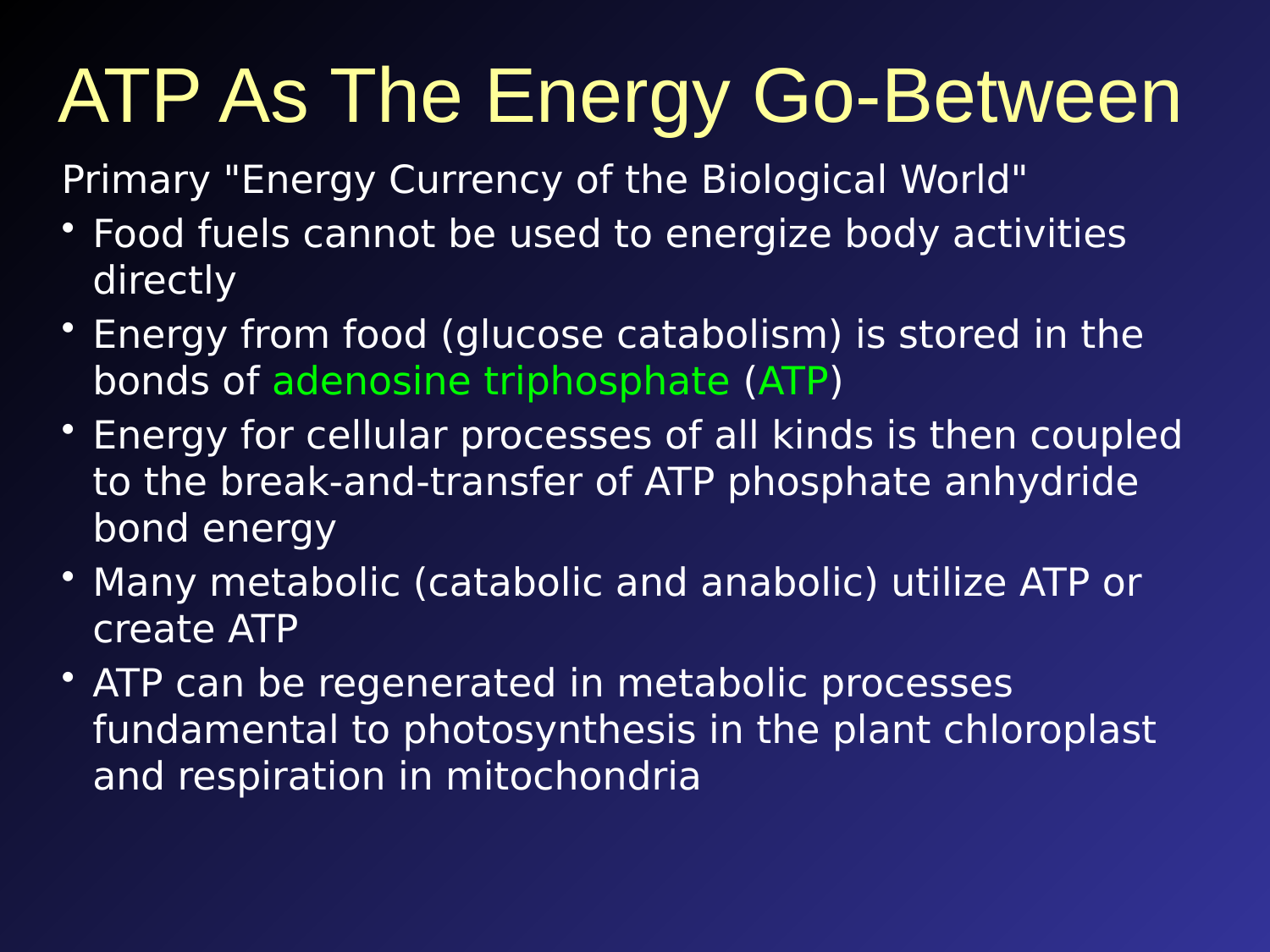

# ATP As The Energy Go-Between
Primary "Energy Currency of the Biological World"
Food fuels cannot be used to energize body activities directly
Energy from food (glucose catabolism) is stored in the bonds of adenosine triphosphate (ATP)
Energy for cellular processes of all kinds is then coupled to the break-and-transfer of ATP phosphate anhydride bond energy
Many metabolic (catabolic and anabolic) utilize ATP or create ATP
ATP can be regenerated in metabolic processes fundamental to photosynthesis in the plant chloroplast and respiration in mitochondria